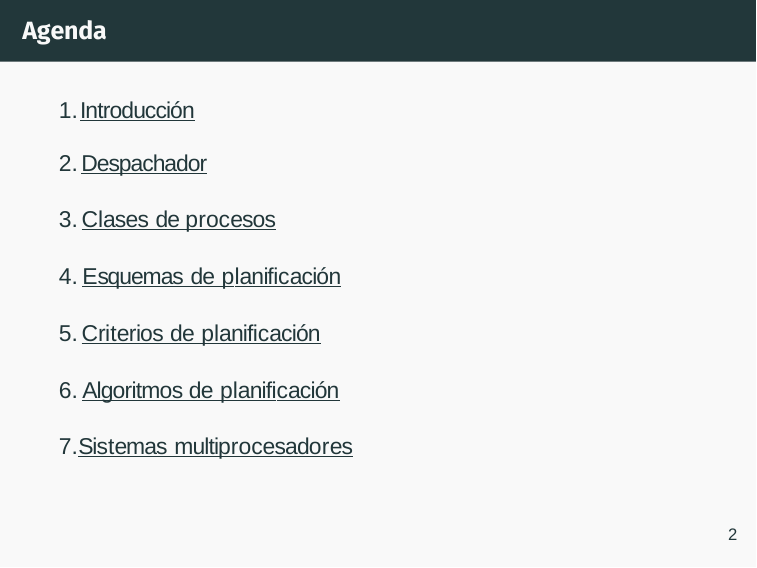

# Agenda
Introducción
Despachador
Clases de procesos
Esquemas de planificación
Criterios de planificación
Algoritmos de planificación
Sistemas multiprocesadores
2